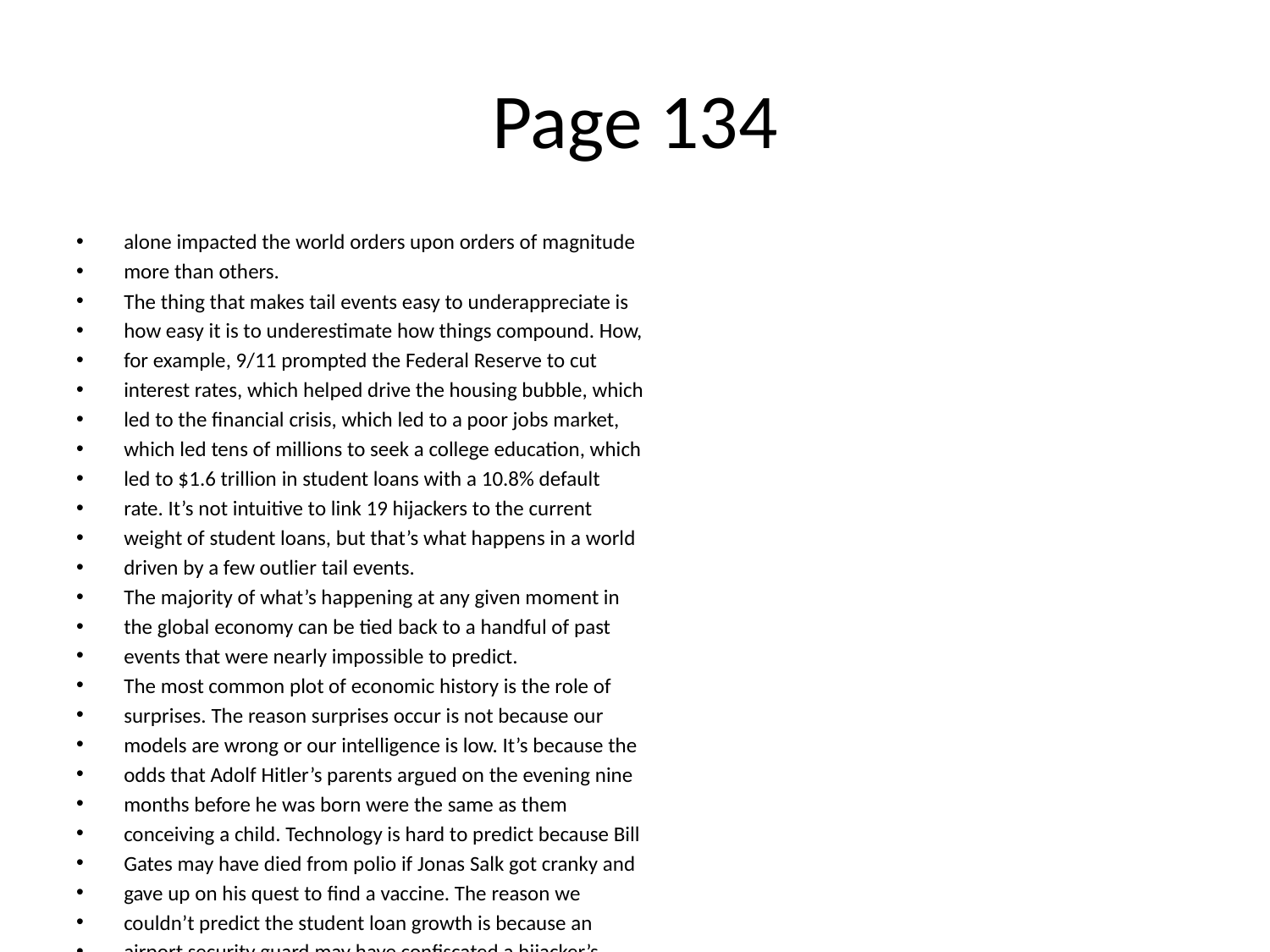

# Page 134
alone impacted the world orders upon orders of magnitude
more than others.
The thing that makes tail events easy to underappreciate is
how easy it is to underestimate how things compound. How,
for example, 9/11 prompted the Federal Reserve to cut
interest rates, which helped drive the housing bubble, which
led to the ﬁnancial crisis, which led to a poor jobs market,
which led tens of millions to seek a college education, which
led to $1.6 trillion in student loans with a 10.8% default
rate. It’s not intuitive to link 19 hijackers to the current
weight of student loans, but that’s what happens in a world
driven by a few outlier tail events.
The majority of what’s happening at any given moment in
the global economy can be tied back to a handful of past
events that were nearly impossible to predict.
The most common plot of economic history is the role of
surprises. The reason surprises occur is not because our
models are wrong or our intelligence is low. It’s because the
odds that Adolf Hitler’s parents argued on the evening nine
months before he was born were the same as them
conceiving a child. Technology is hard to predict because Bill
Gates may have died from polio if Jonas Salk got cranky and
gave up on his quest to ﬁnd a vaccine. The reason we
couldn’t predict the student loan growth is because an
airport security guard may have conﬁscated a hijacker’s
knife on 9/11. That’s all there is to it.
The problem is that we often use events like the Great
Depression and World War II to guide our views of things like
worst-case scenarios when thinking about future investment
returns. But those record-setting events had no precedent
when they occurred. So the forecaster who assumes the
worst (and best) events of the past will match the worst